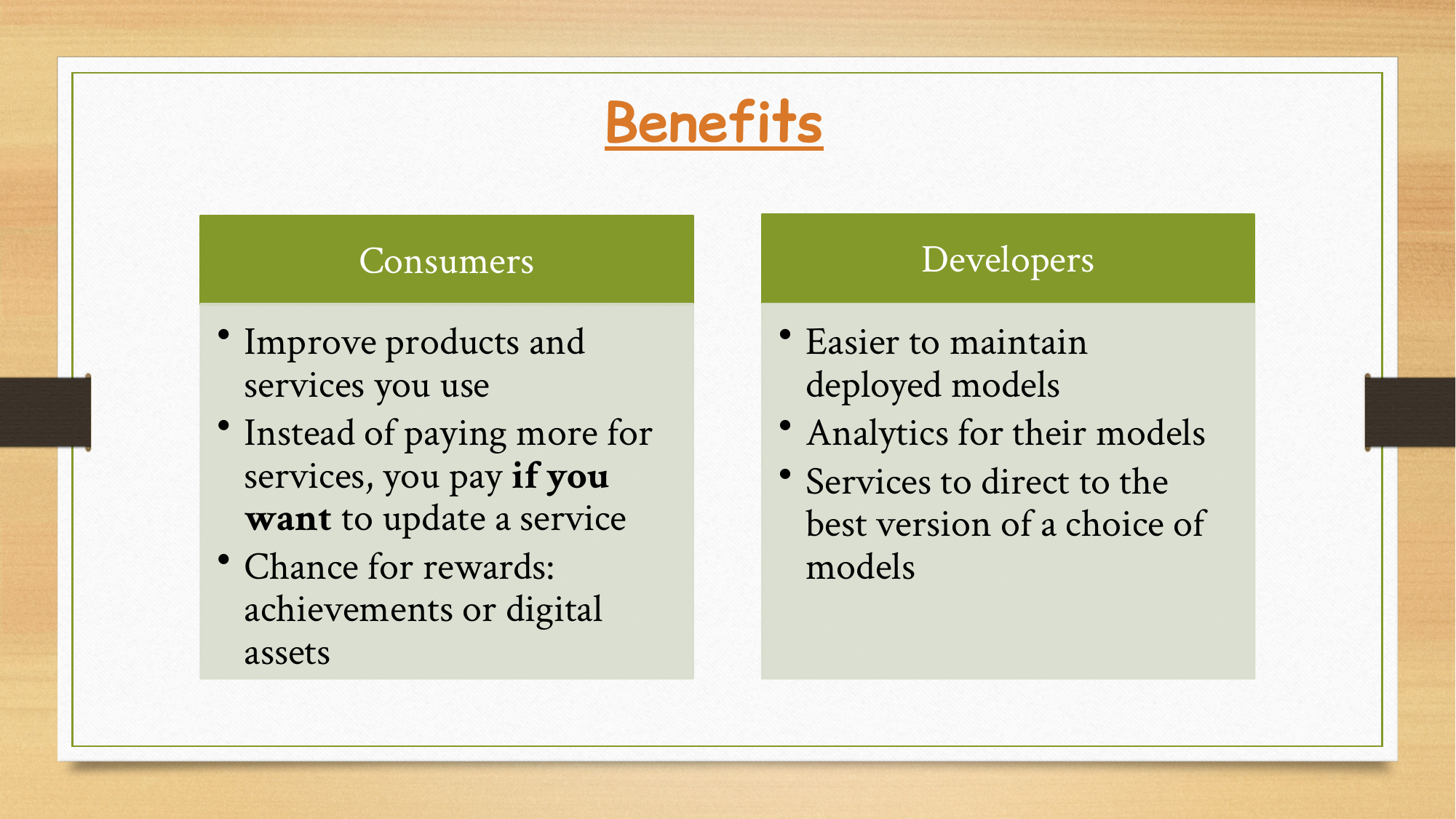

Benefits
Consumers
Improve products and services you use
Instead of paying more for services, you pay if you want to update a service
Chance for rewards: achievements or digital assets
Developers
Easier to maintain deployed models
Analytics for their models
Services to direct to the best version of a choice of models